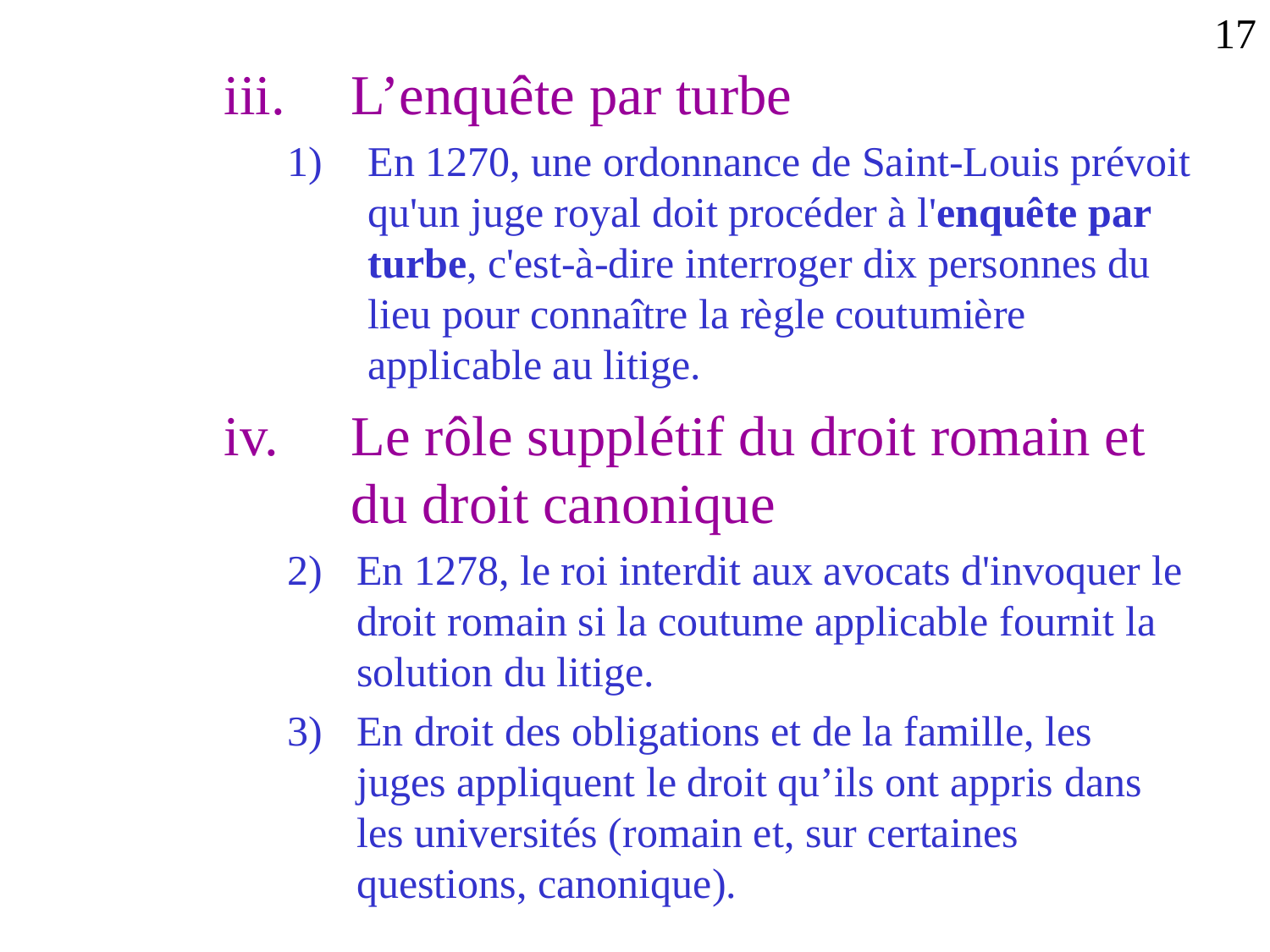

17
iii. 	L’enquête par turbe
En 1270, une ordonnance de Saint-Louis prévoit qu'un juge royal doit procéder à l'enquête par turbe, c'est-à-dire interroger dix personnes du lieu pour connaître la règle coutumière applicable au litige.
iv. 	Le rôle supplétif du droit romain et 	du droit canonique
En 1278, le roi interdit aux avocats d'invoquer le droit romain si la coutume applicable fournit la solution du litige.
En droit des obligations et de la famille, les juges appliquent le droit qu’ils ont appris dans les universités (romain et, sur certaines questions, canonique).